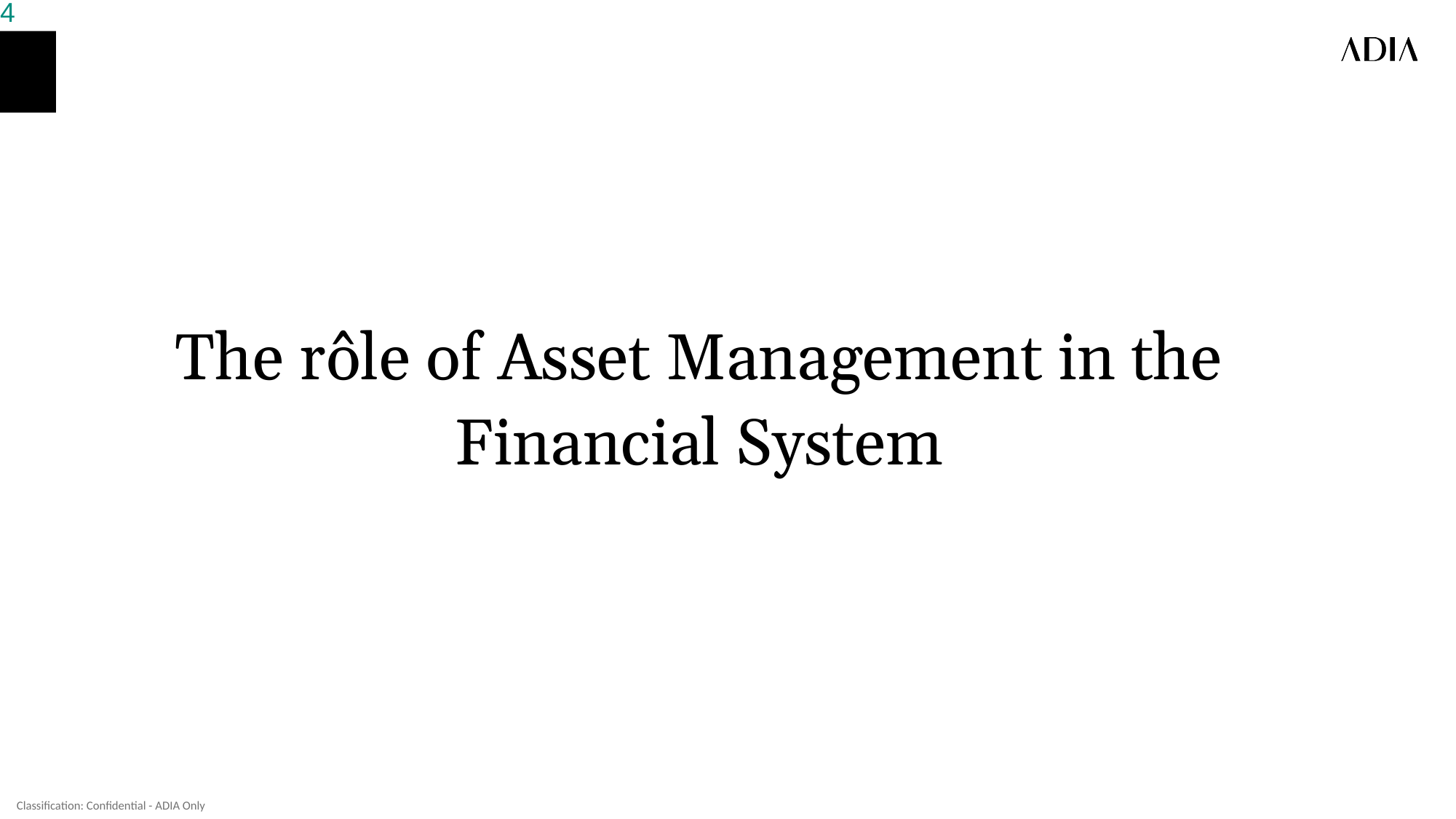

# The rôle of Asset Management in the Financial System